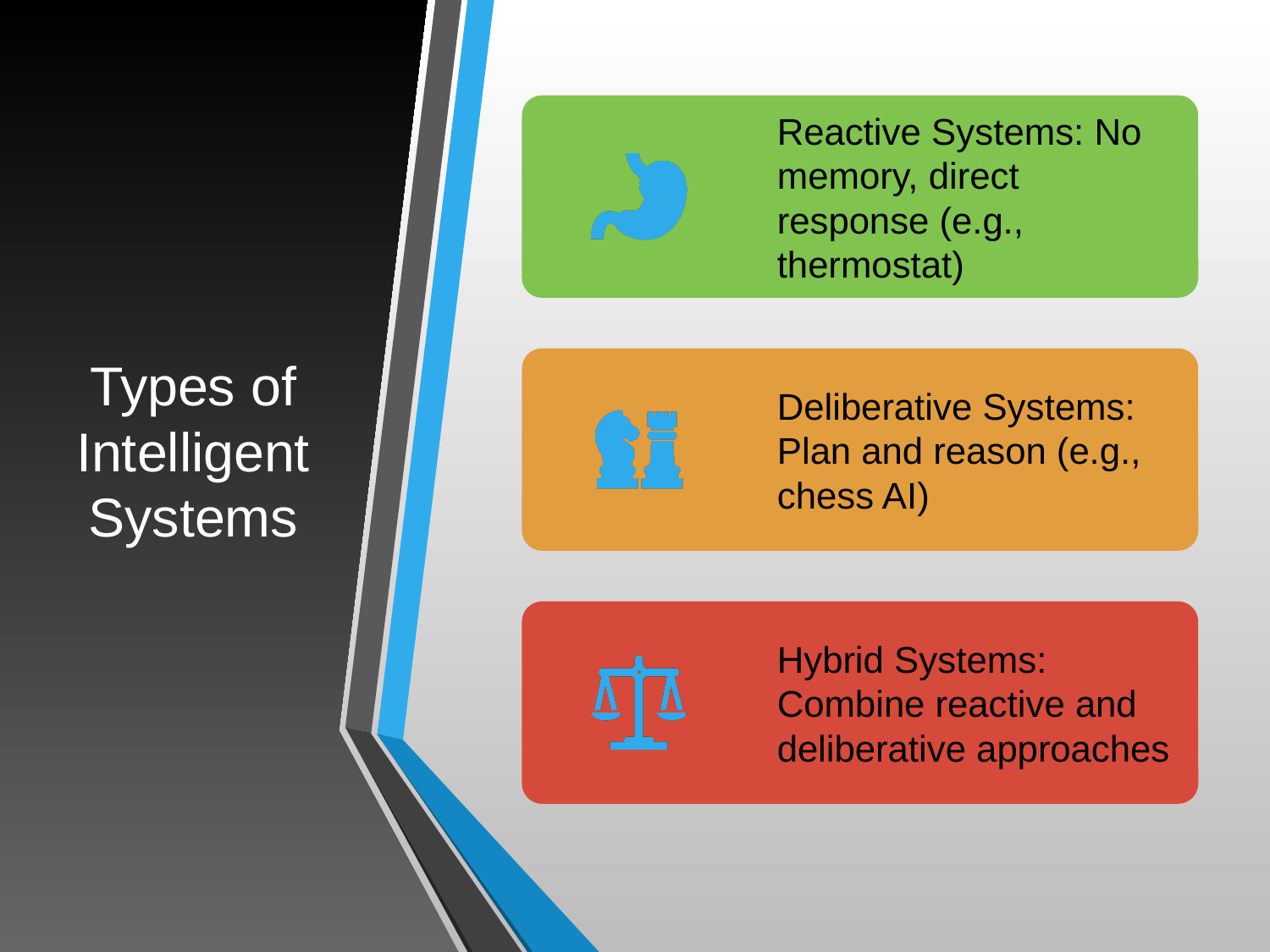

# Types of Intelligent Systems
Reactive Systems: No memory, direct response (e.g., thermostat)
Deliberative Systems: Plan and reason (e.g., chess AI)
Hybrid Systems: Combine reactive and deliberative approaches